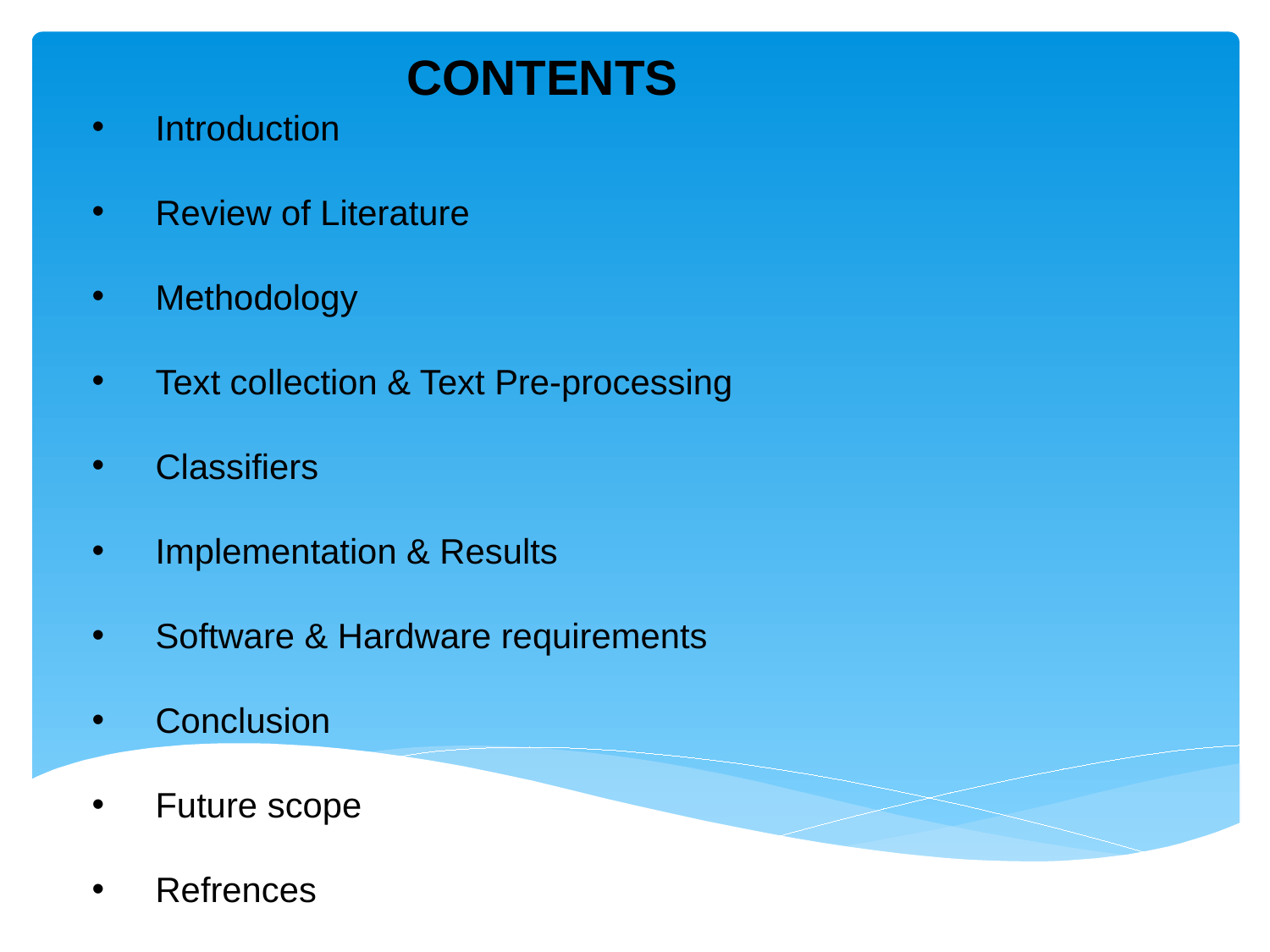

CONTENTS
Introduction

Review of Literature

Methodology

Text collection & Text Pre-processing

Classifiers

Implementation & Results

Software & Hardware requirements

Conclusion

Future scope

Refrences